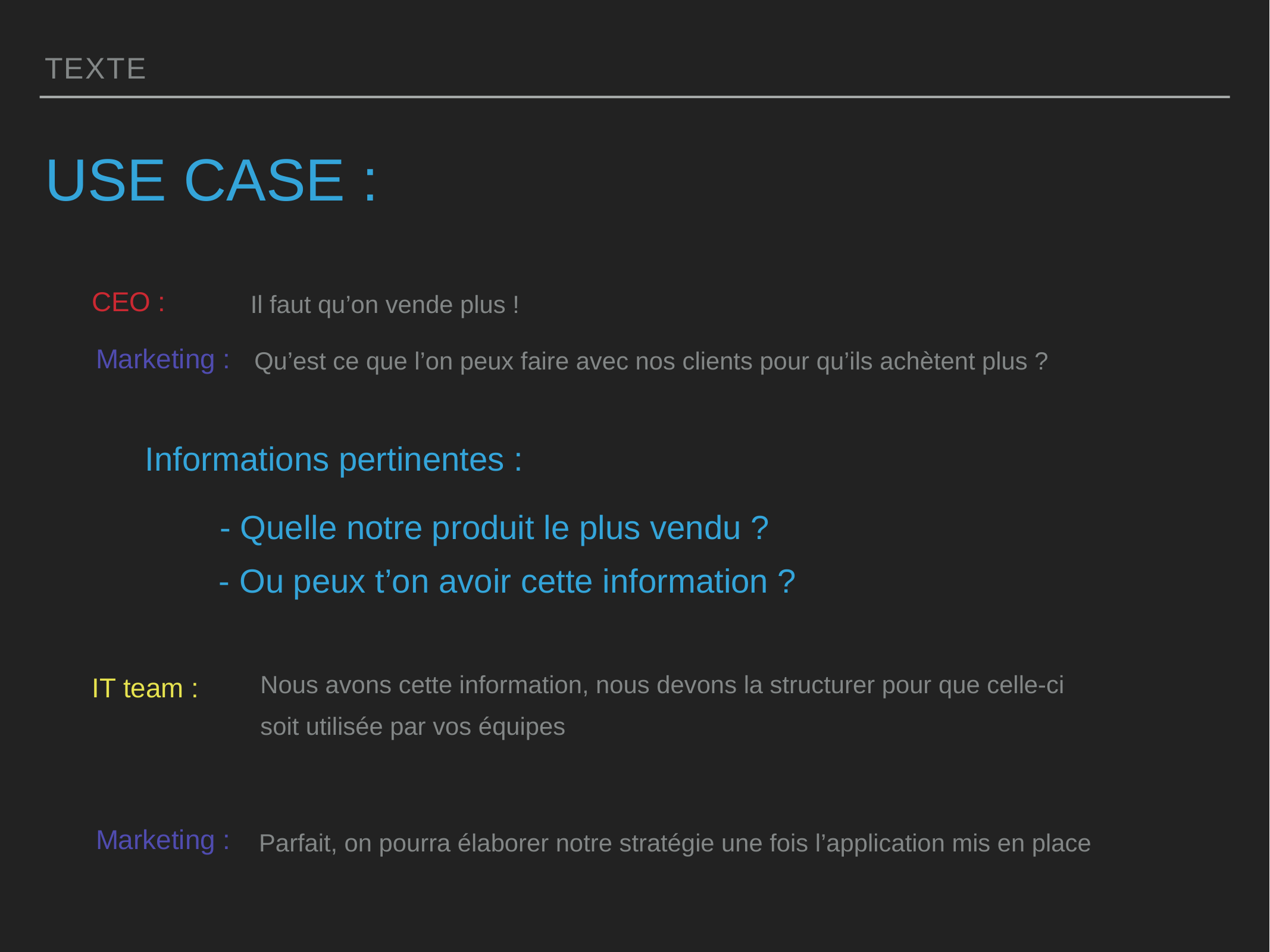

Texte
# Use CASE :
CEO :
Il faut qu’on vende plus !
Marketing :
Qu’est ce que l’on peux faire avec nos clients pour qu’ils achètent plus ?
Informations pertinentes :
- Quelle notre produit le plus vendu ?
- Ou peux t’on avoir cette information ?
IT team :
Nous avons cette information, nous devons la structurer pour que celle-ci
soit utilisée par vos équipes
Marketing :
Parfait, on pourra élaborer notre stratégie une fois l’application mis en place